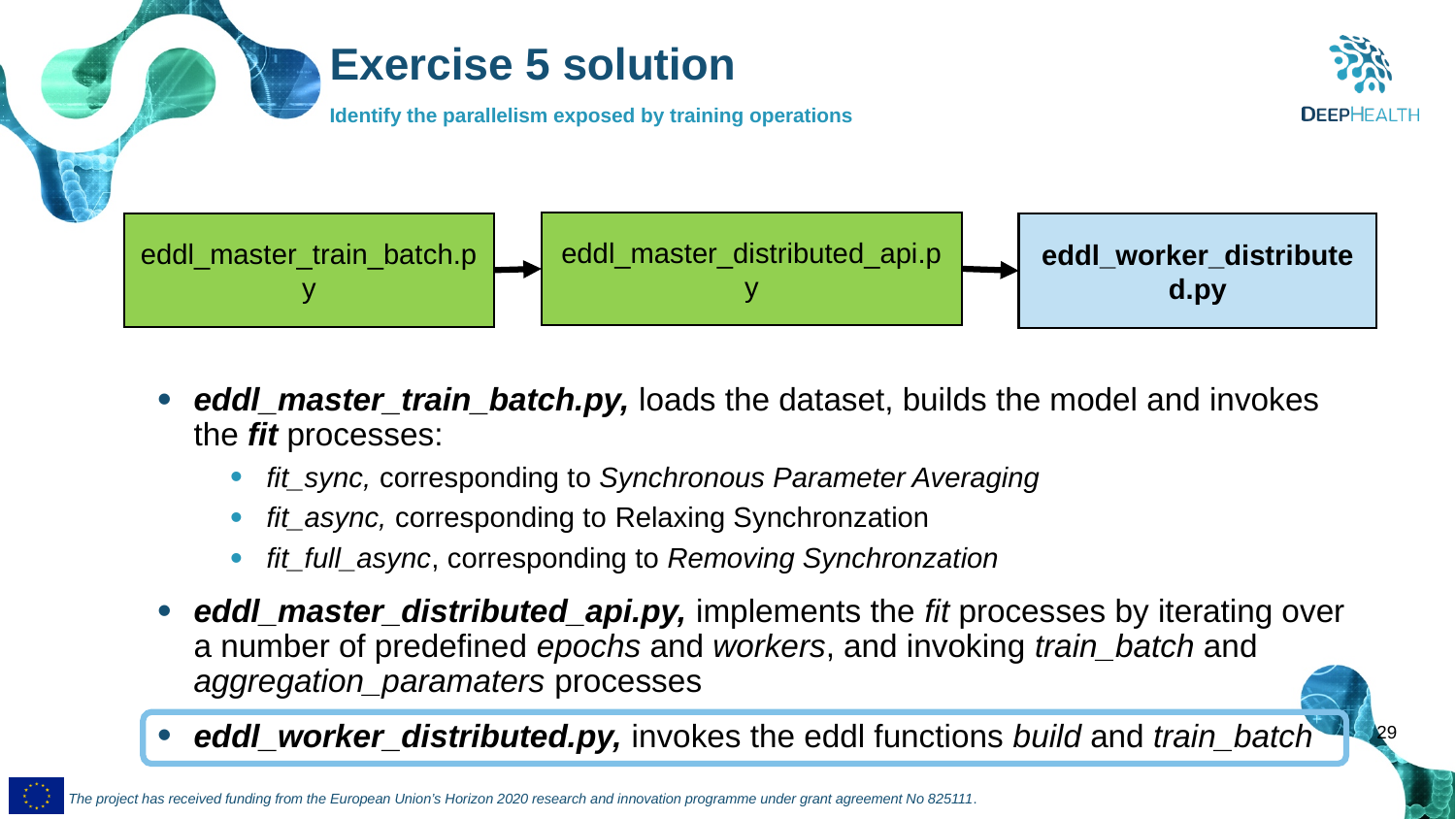

Exercise 5 solution
Identify the parallelism exposed by training operations

eddl_master_train_batch.py, loads the dataset, builds the model and invokes the fit processes:
fit_sync, corresponding to Synchronous Parameter Averaging
fit_async, corresponding to Relaxing Synchronzation
fit_full_async, corresponding to Removing Synchronzation
eddl_master_distributed_api.py, implements the fit processes by iterating over a number of predefined epochs and workers, and invoking train_batch and aggregation_paramaters processes
eddl_worker_distributed.py, invokes the eddl functions build and train_batch
eddl_master_distributed_api.py
eddl_master_train_batch.py
eddl_worker_distributed.py